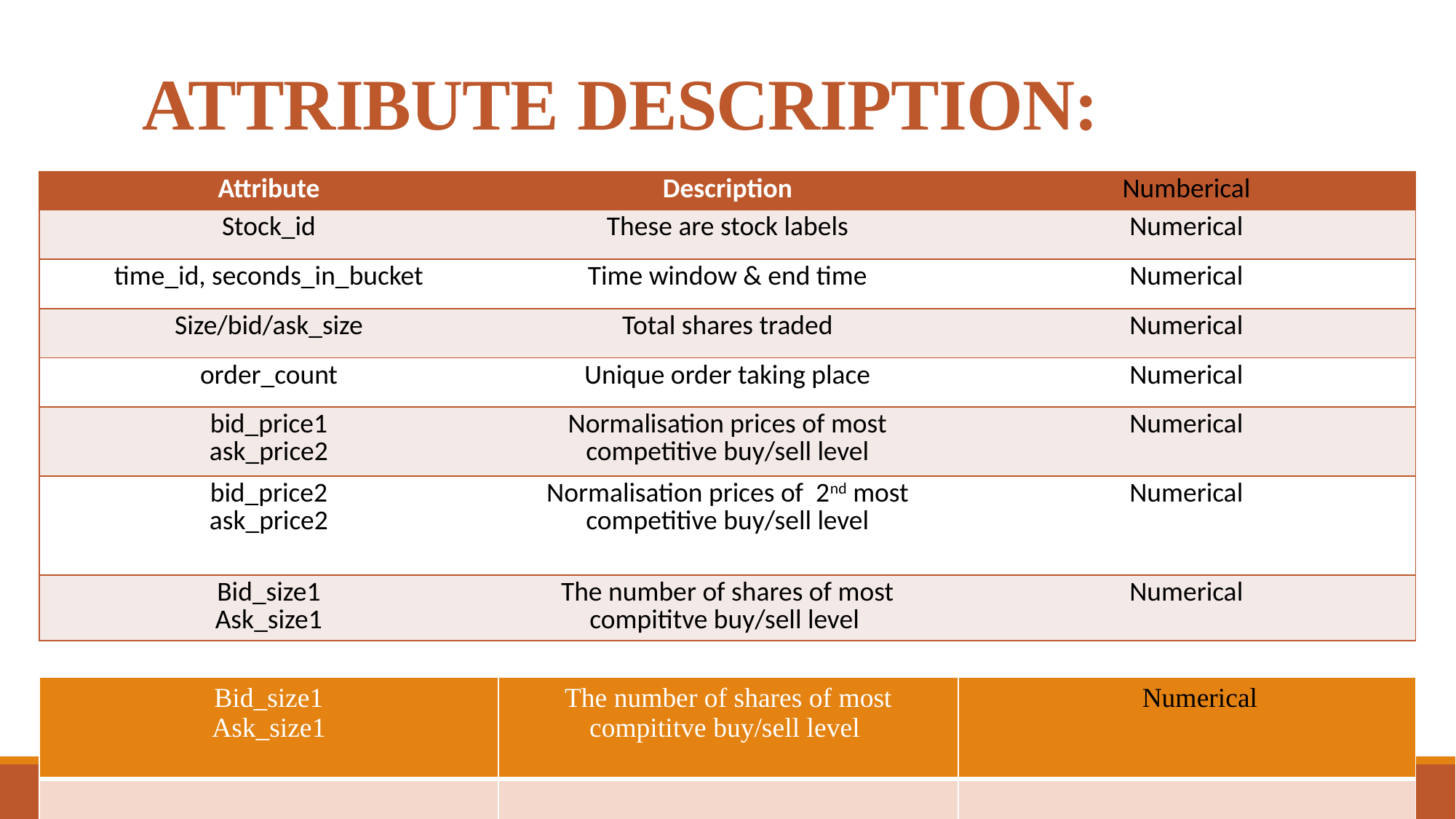

# ATTRIBUTE DESCRIPTION:
| Attribute | Description | Numberical |
| --- | --- | --- |
| Stock\_id | These are stock labels | Numerical |
| time\_id, seconds\_in\_bucket | Time window & end time | Numerical |
| Size/bid/ask\_size | Total shares traded | Numerical |
| order\_count | Unique order taking place | Numerical |
| bid\_price1 ask\_price2 | Normalisation prices of most competitive buy/sell level | Numerical |
| bid\_price2 ask\_price2 | Normalisation prices of 2nd most competitive buy/sell level | Numerical |
| Bid\_size1 Ask\_size1 | The number of shares of most compititve buy/sell level | Numerical |
| Bid\_size1 Ask\_size1 | The number of shares of most compititve buy/sell level | Numerical |
| --- | --- | --- |
|  |  |  |